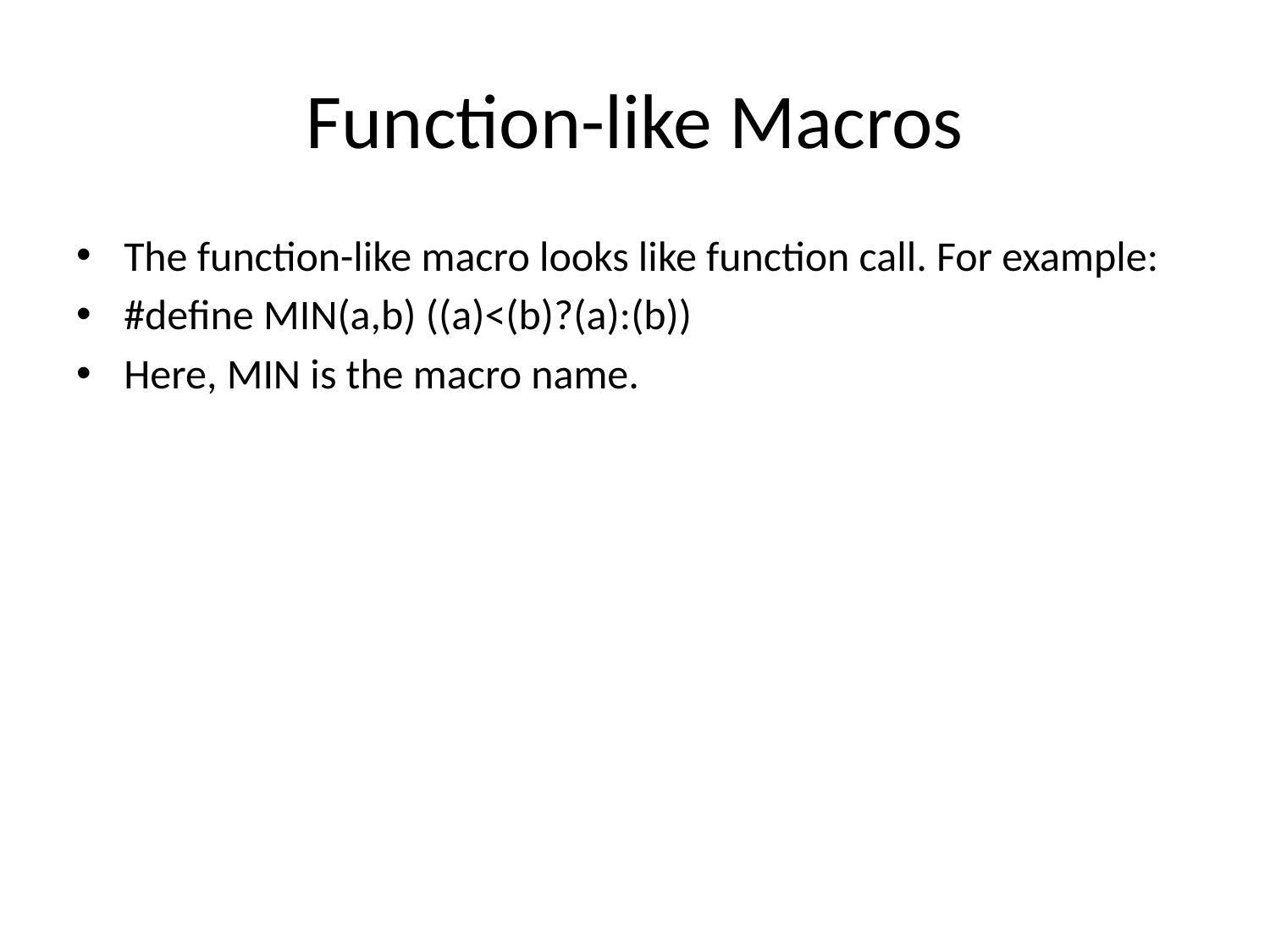

# Function-like Macros
The function-like macro looks like function call. For example:
#define MIN(a,b) ((a)<(b)?(a):(b))
Here, MIN is the macro name.